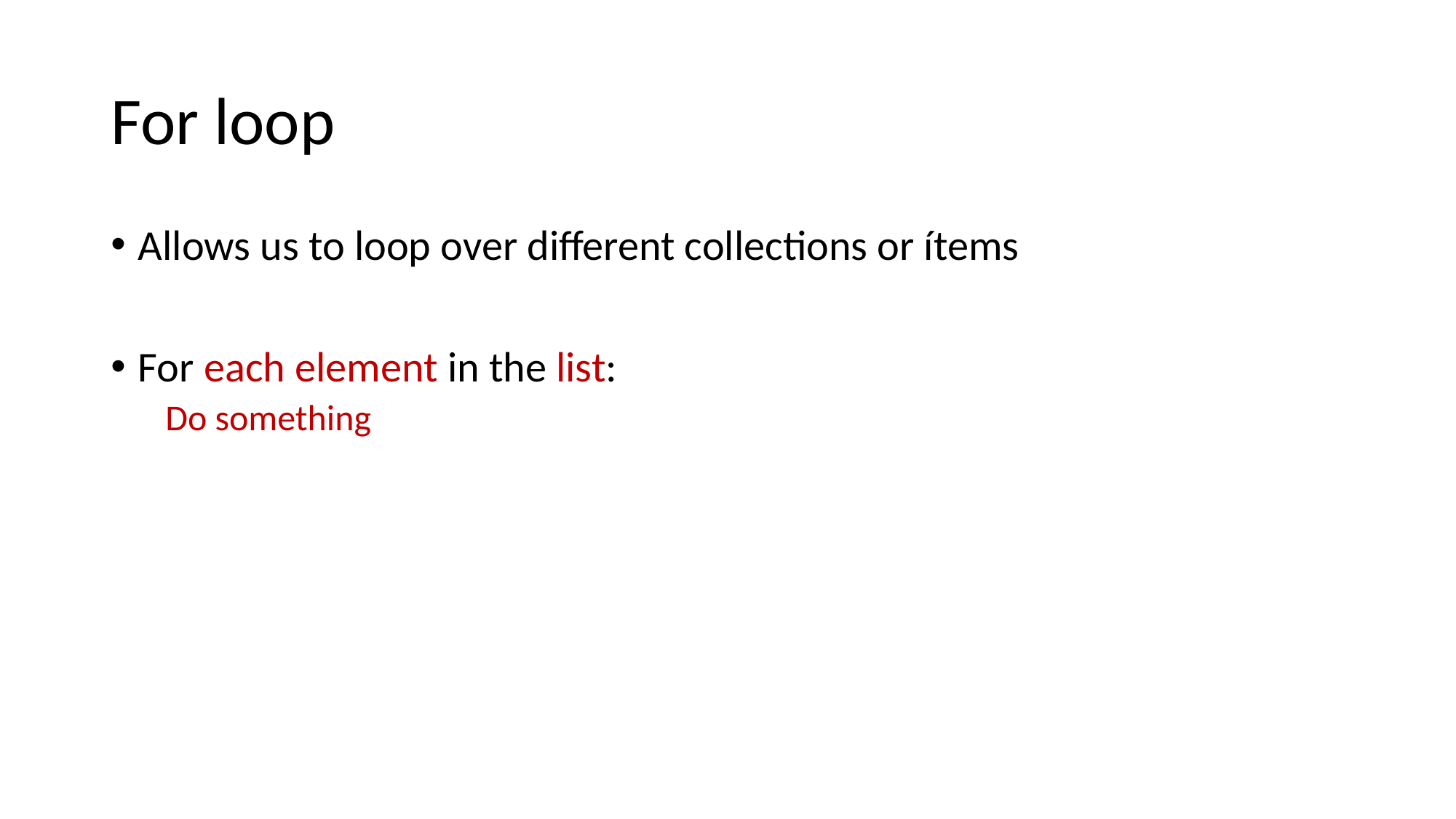

# For loop
Allows us to loop over different collections or ítems

For each element in the list:
Do something